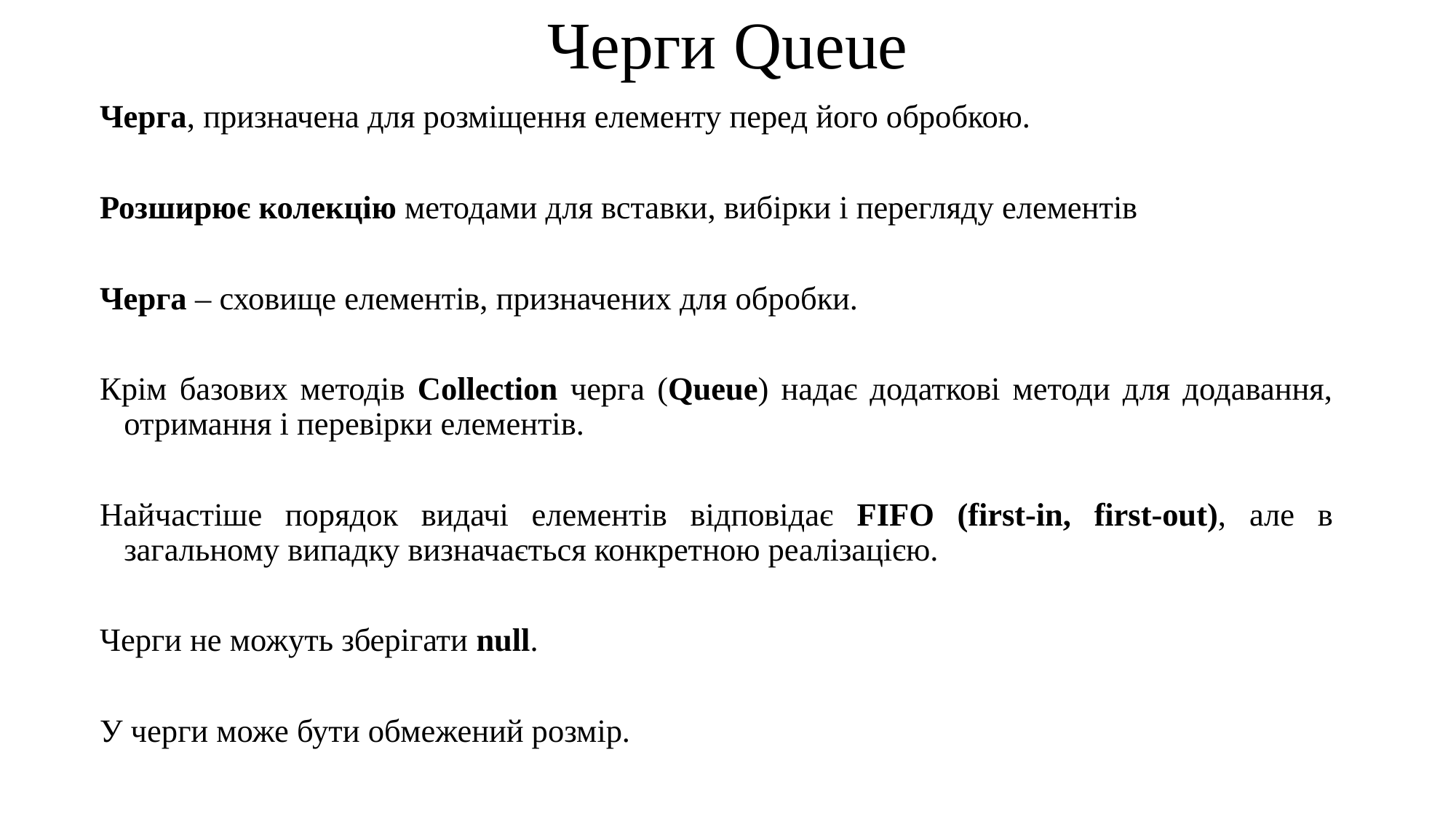

Черги Queue
Черга, призначена для розміщення елементу перед його обробкою.

Розширює колекцію методами для вставки, вибірки і перегляду елементів

Черга – сховище елементів, призначених для обробки.

Крім базових методів Collection черга (Queue) надає додаткові методи для додавання, отримання і перевірки елементів.

Найчастіше порядок видачі елементів відповідає FIFO (first-in, first-out), але в загальному випадку визначається конкретною реалізацією.

Черги не можуть зберігати null.

У черги може бути обмежений розмір.